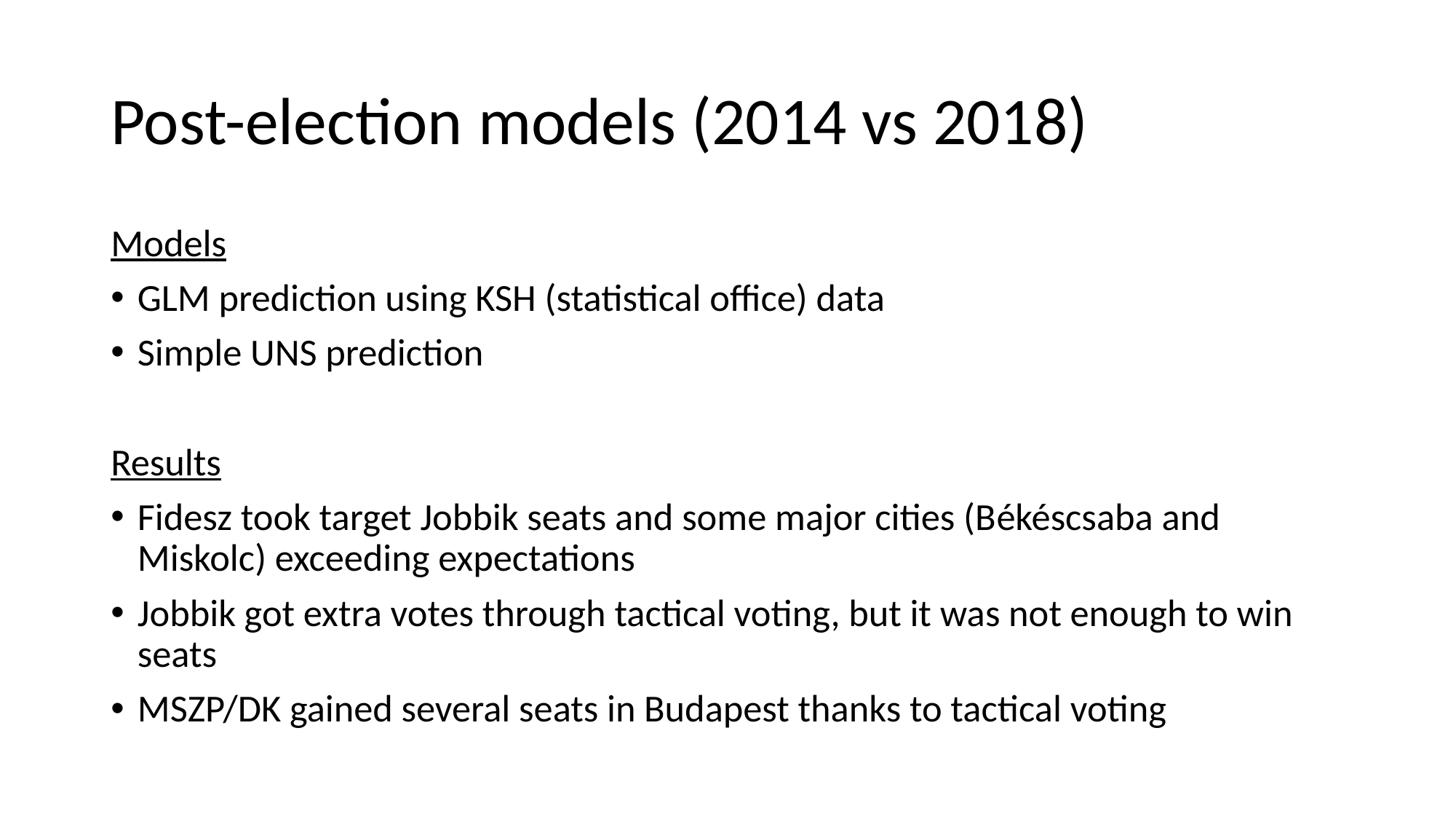

# Post-election models (2014 vs 2018)
Models
GLM prediction using KSH (statistical office) data
Simple UNS prediction

Results
Fidesz took target Jobbik seats and some major cities (Békéscsaba and Miskolc) exceeding expectations
Jobbik got extra votes through tactical voting, but it was not enough to win seats
MSZP/DK gained several seats in Budapest thanks to tactical voting